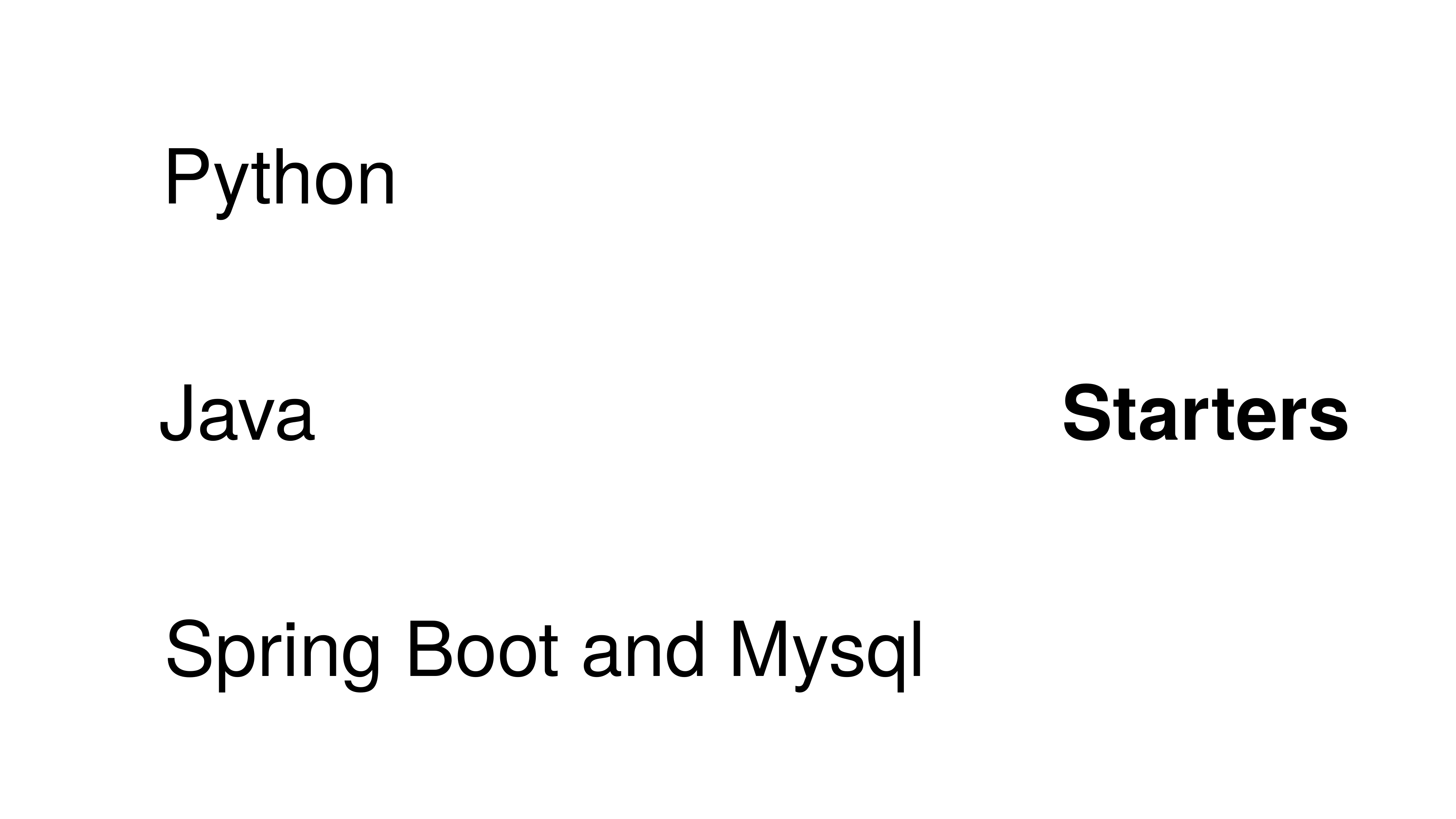

Python
Starters
Java
Spring Boot and Mysql